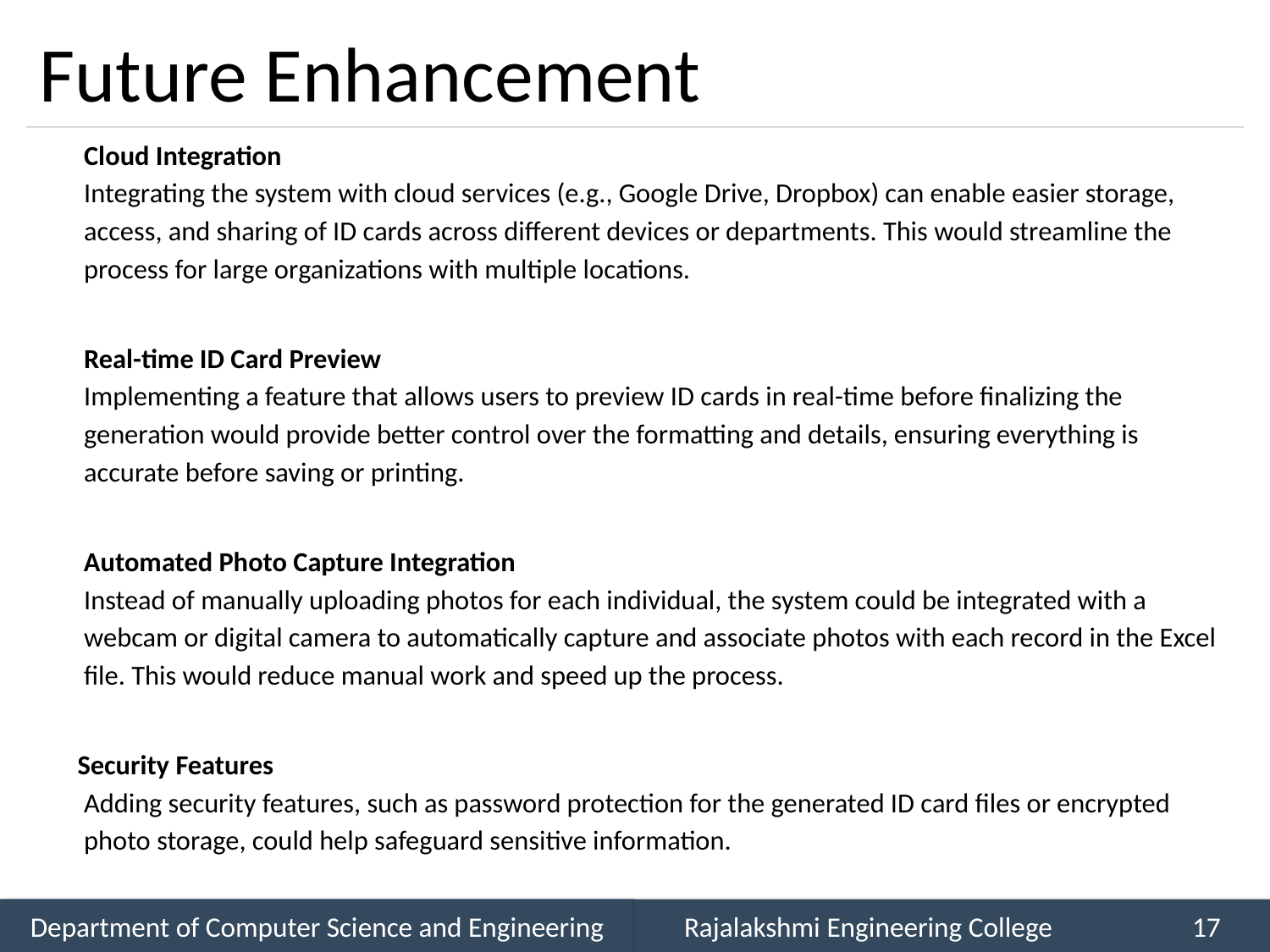

# Future Enhancement
Cloud Integration
Integrating the system with cloud services (e.g., Google Drive, Dropbox) can enable easier storage, access, and sharing of ID cards across different devices or departments. This would streamline the process for large organizations with multiple locations.

Real-time ID Card Preview
Implementing a feature that allows users to preview ID cards in real-time before finalizing the generation would provide better control over the formatting and details, ensuring everything is accurate before saving or printing.

    Automated Photo Capture Integration
Instead of manually uploading photos for each individual, the system could be integrated with a webcam or digital camera to automatically capture and associate photos with each record in the Excel file. This would reduce manual work and speed up the process.

   Security Features
Adding security features, such as password protection for the generated ID card files or encrypted photo storage, could help safeguard sensitive information.